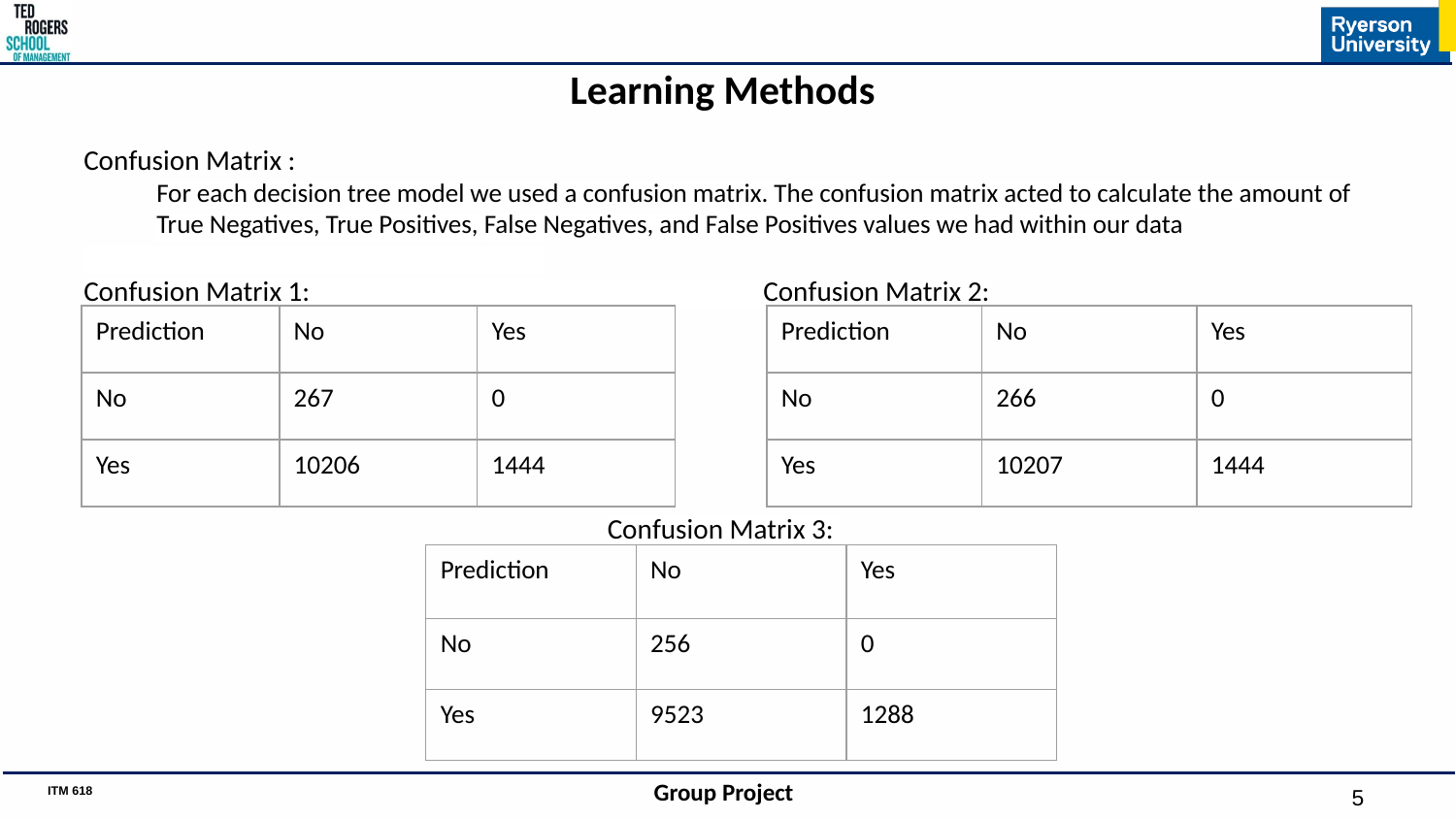

# Learning Methods
Confusion Matrix :
For each decision tree model we used a confusion matrix. The confusion matrix acted to calculate the amount of True Negatives, True Positives, False Negatives, and False Positives values we had within our data

Confusion Matrix 1:                                                                        Confusion Matrix 2:

Confusion Matrix 3:

| Prediction | No | Yes |
| --- | --- | --- |
| No | 267 | 0 |
| Yes | 10206 | 1444 |
| Prediction | No | Yes |
| --- | --- | --- |
| No | 266 | 0 |
| Yes | 10207 | 1444 |
| Prediction | No | Yes |
| --- | --- | --- |
| No | 256 | 0 |
| Yes | 9523 | 1288 |
5